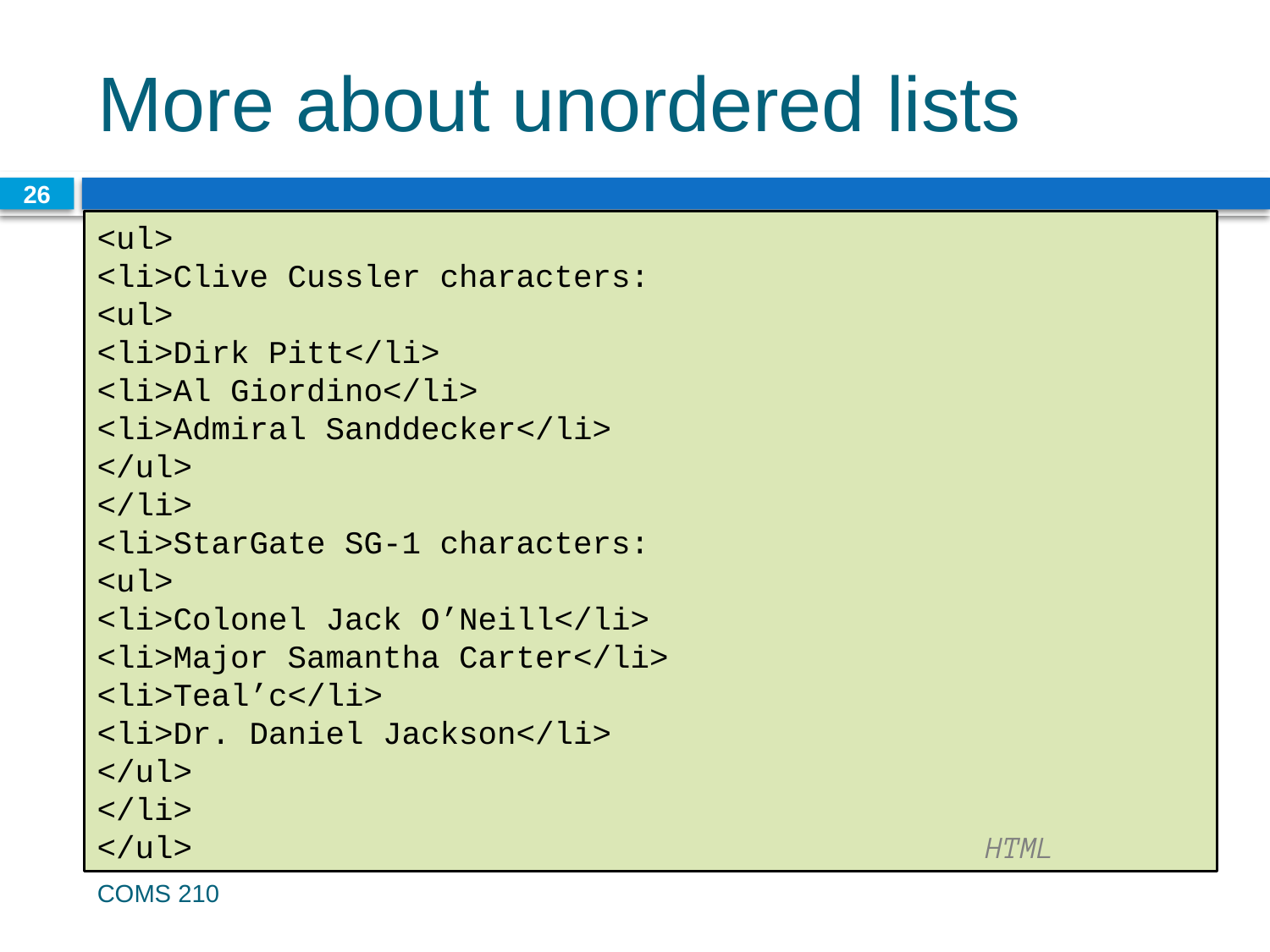

# More about unordered lists
26
<ul>
<li>Clive Cussler characters:
<ul>
<li>Dirk Pitt</li>
<li>Al Giordino</li>
<li>Admiral Sanddecker</li>
</ul>
</li>
<li>StarGate SG-1 characters:
<ul>
<li>Colonel Jack O’Neill</li>
<li>Major Samantha Carter</li>
<li>Teal’c</li>
<li>Dr. Daniel Jackson</li>
</ul>
</li>
</ul>							HTML
COMS 210